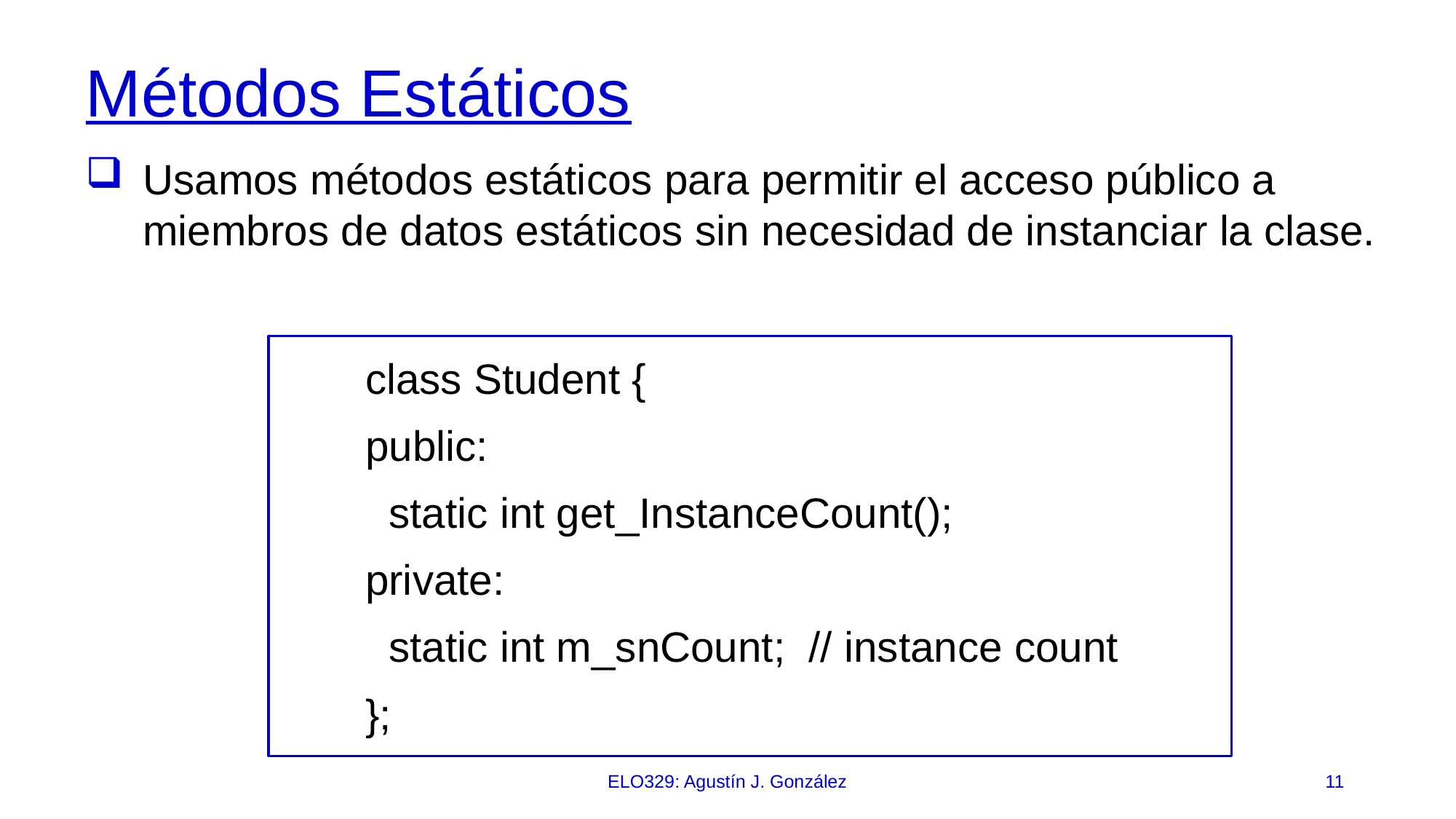

# Métodos Estáticos
Usamos métodos estáticos para permitir el acceso público a miembros de datos estáticos sin necesidad de instanciar la clase.
class Student {
public:
  static int get_InstanceCount();
private:
  static int m_snCount;  // instance count
};
ELO329: Agustín J. González
11